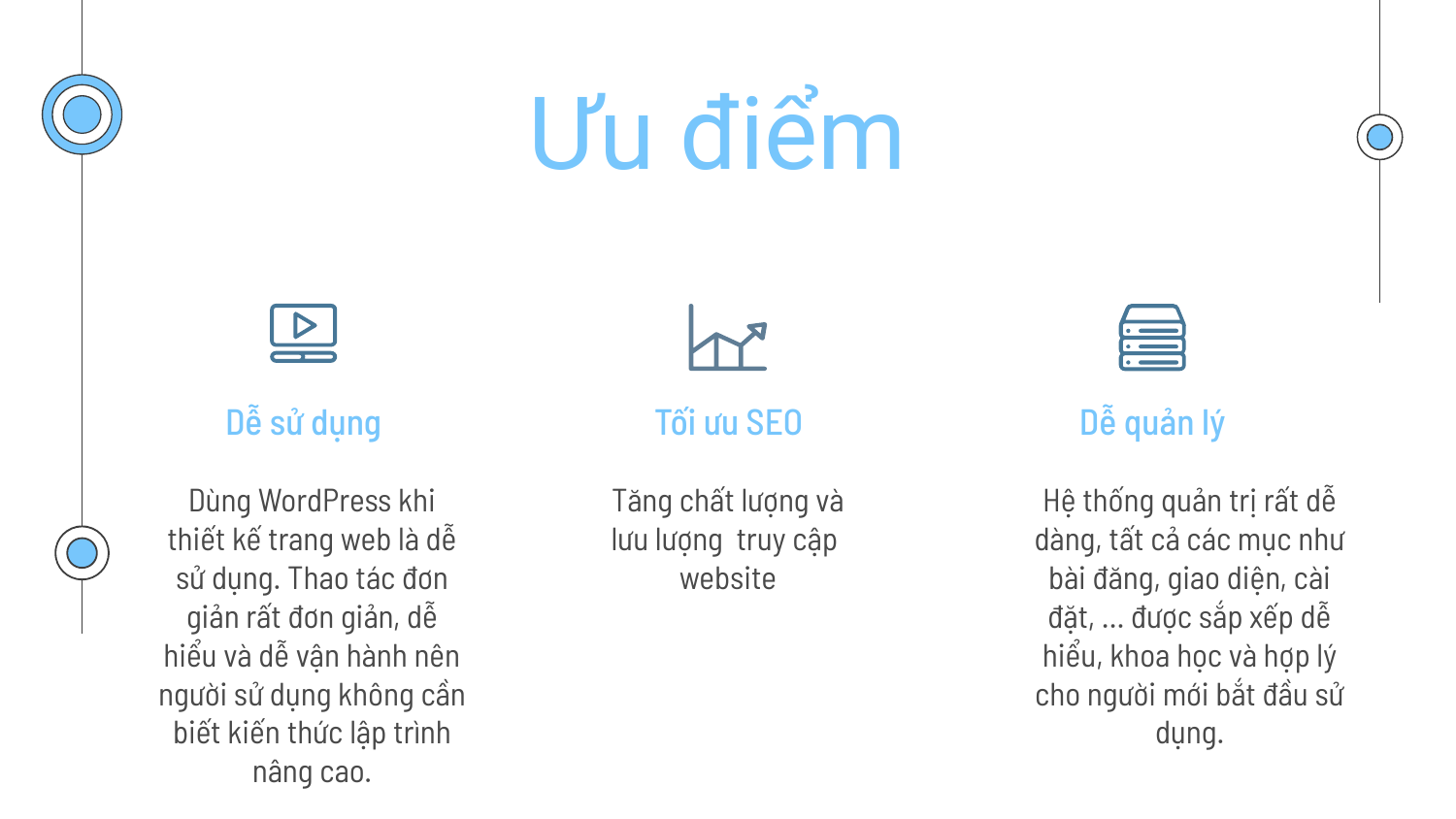

# Ưu điểm

Dễ sử dụng
Tối ưu SEO
Dễ quản lý
Tăng chất lượng và lưu lượng  truy cập  website
Dùng WordPress khi thiết kế trang web là dễ sử dụng. Thao tác đơn giản rất đơn giản, dễ hiểu và dễ vận hành nên người sử dụng không cần biết kiến ​​thức lập trình nâng cao.
Hệ thống quản trị rất dễ dàng, tất cả các mục như bài đăng, giao diện, cài đặt, … được sắp xếp dễ hiểu, khoa học và hợp lý cho người mới bắt đầu sử dụng.